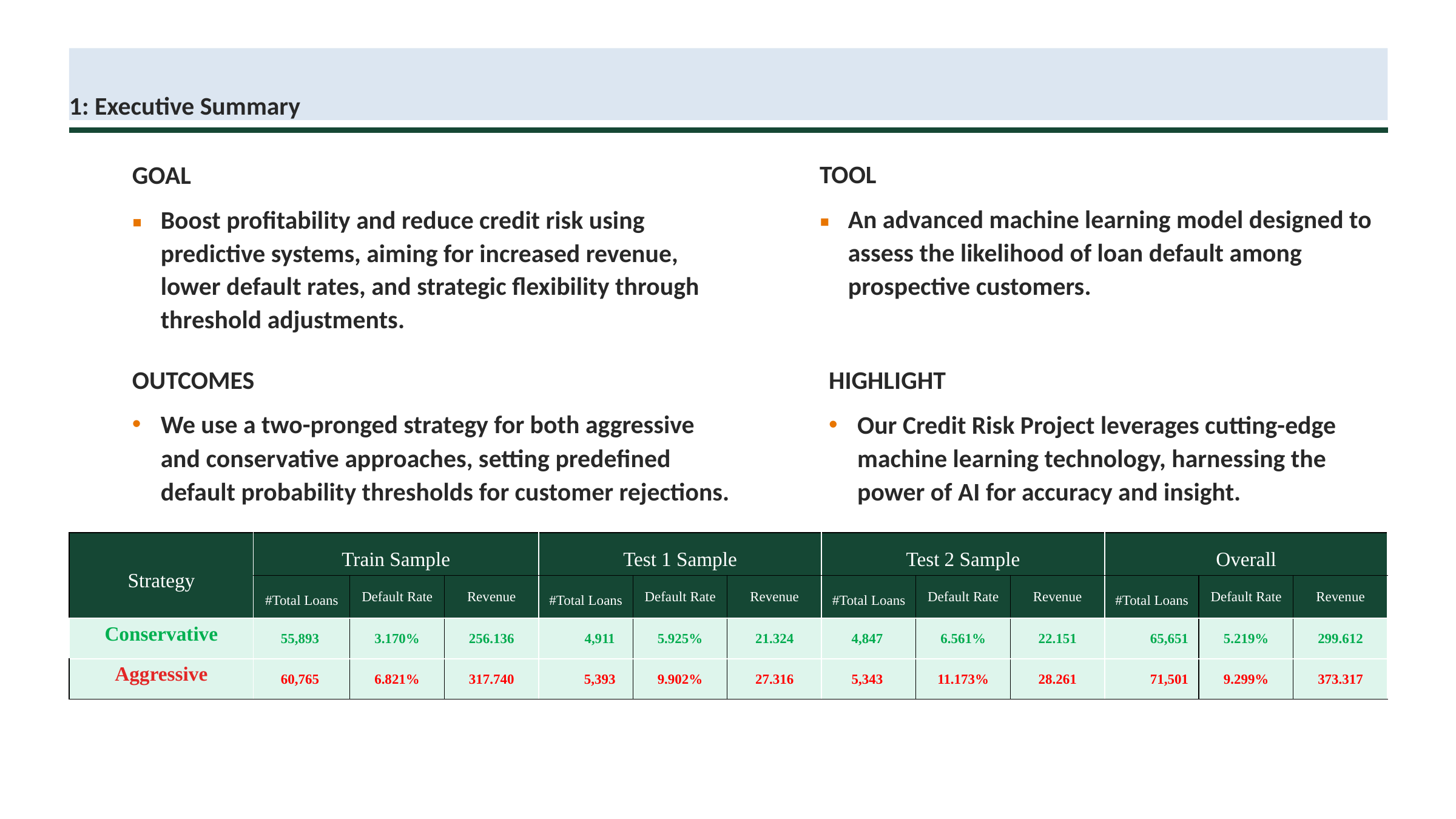

# 1: Executive Summary
TOOL
An advanced machine learning model designed to assess the likelihood of loan default among prospective customers.
GOAL
Boost profitability and reduce credit risk using predictive systems, aiming for increased revenue, lower default rates, and strategic flexibility through threshold adjustments.
OUTCOMES
We use a two-pronged strategy for both aggressive and conservative approaches, setting predefined default probability thresholds for customer rejections.
HIGHLIGHT
Our Credit Risk Project leverages cutting-edge machine learning technology, harnessing the power of AI for accuracy and insight.
| Strategy | Train Sample |  |  | Test 1 Sample |  |  | Test 2 Sample |  |  | Overall |  |  |
| --- | --- | --- | --- | --- | --- | --- | --- | --- | --- | --- | --- | --- |
|  | #Total Loans | Default Rate | Revenue | #Total Loans | Default Rate | Revenue | #Total Loans | Default Rate | Revenue | #Total Loans | Default Rate | Revenue |
| Conservative | 55,893 | 3.170% | 256.136 | 4,911 | 5.925% | 21.324 | 4,847 | 6.561% | 22.151 | 65,651 | 5.219% | 299.612 |
| Aggressive | 60,765 | 6.821% | 317.740 | 5,393 | 9.902% | 27.316 | 5,343 | 11.173% | 28.261 | 71,501 | 9.299% | 373.317 |